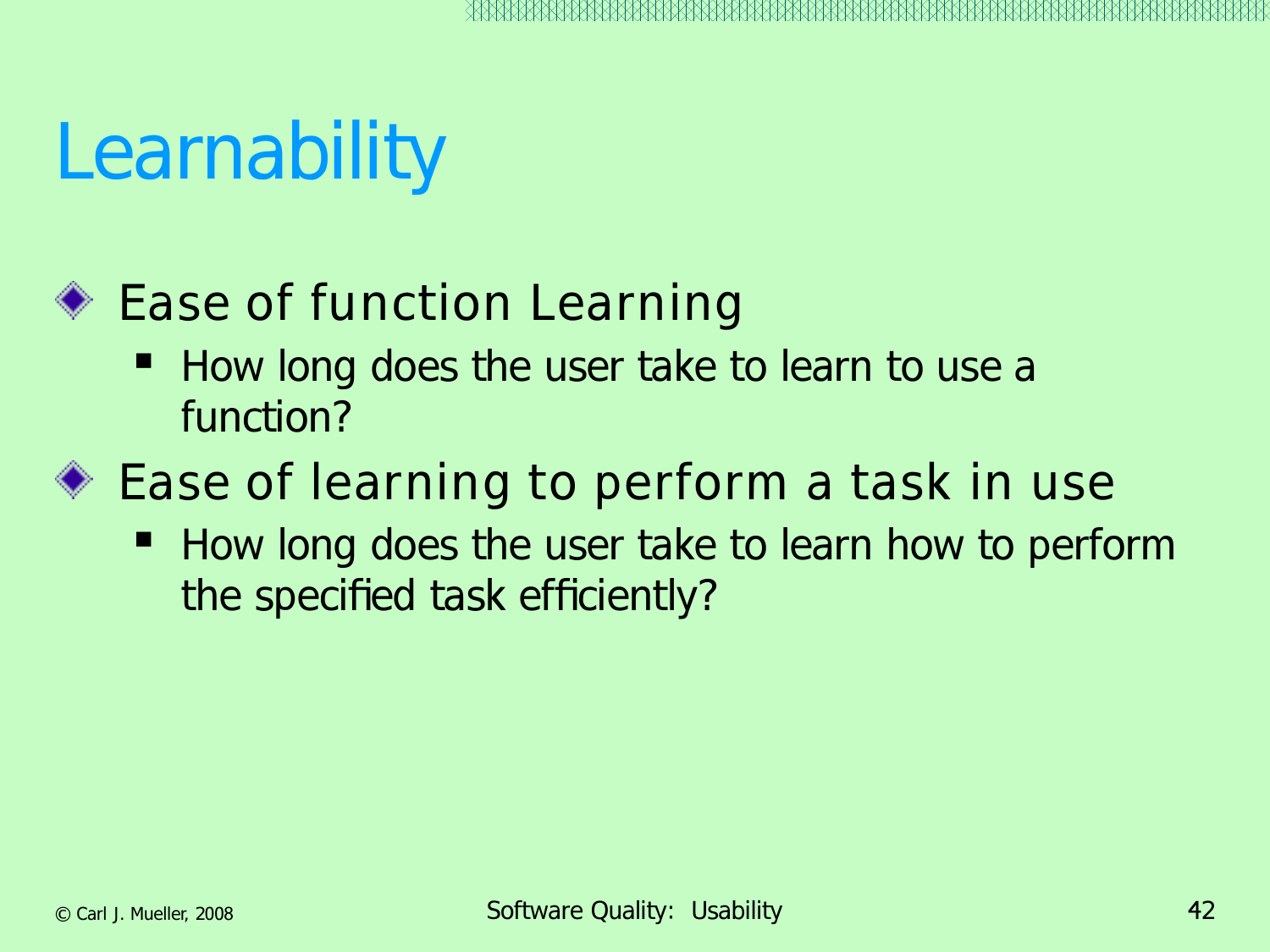

# Learnability
Ease of function Learning
How long does the user take to learn to use a function?
Ease of learning to perform a task in use
How long does the user take to learn how to perform the specified task efficiently?
© Carl J. Mueller, 2008
Software Quality:  Usability
42